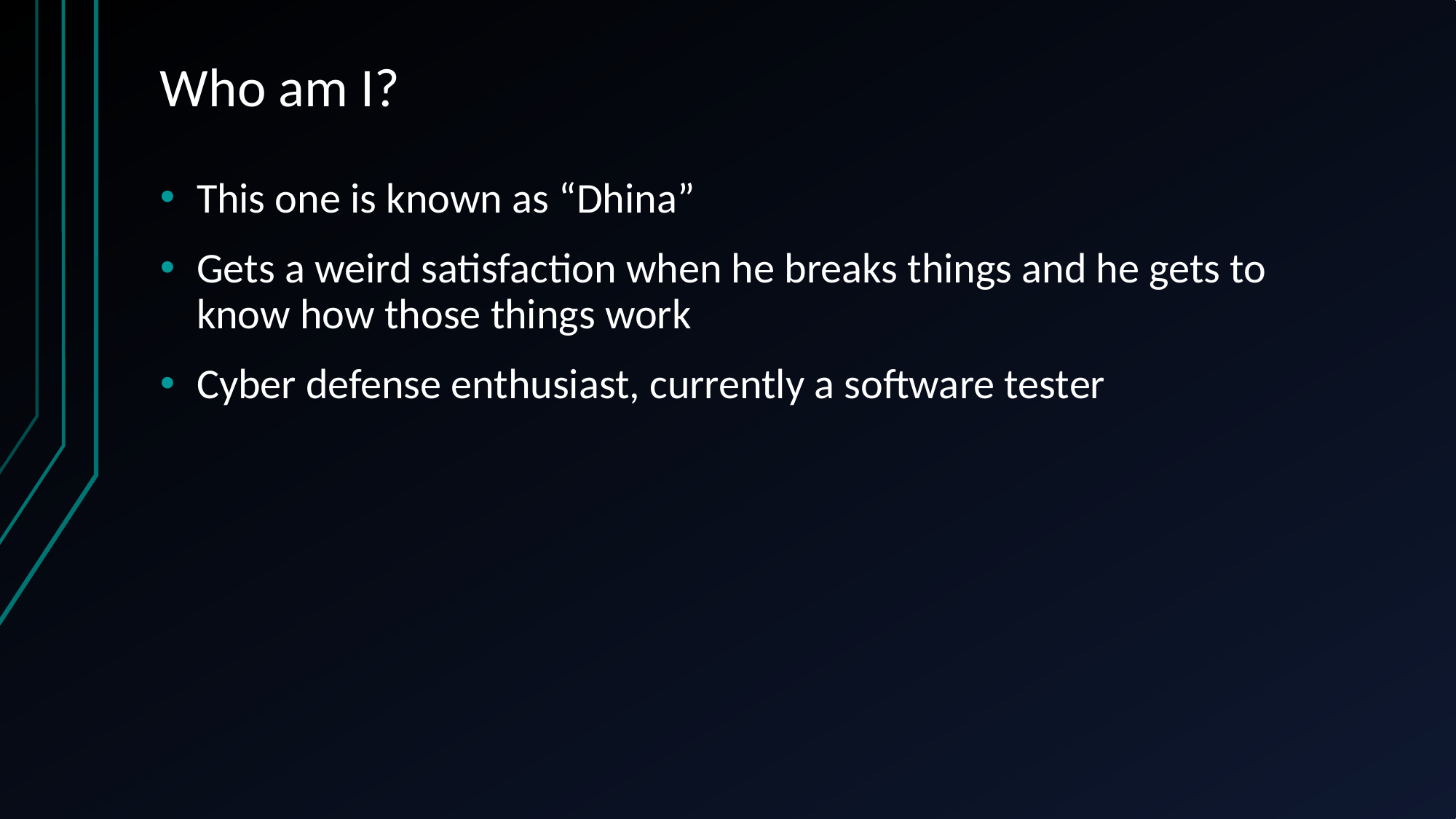

# Who am I?
This one is known as “Dhina”
Gets a weird satisfaction when he breaks things and he gets to know how those things work
Cyber defense enthusiast, currently a software tester